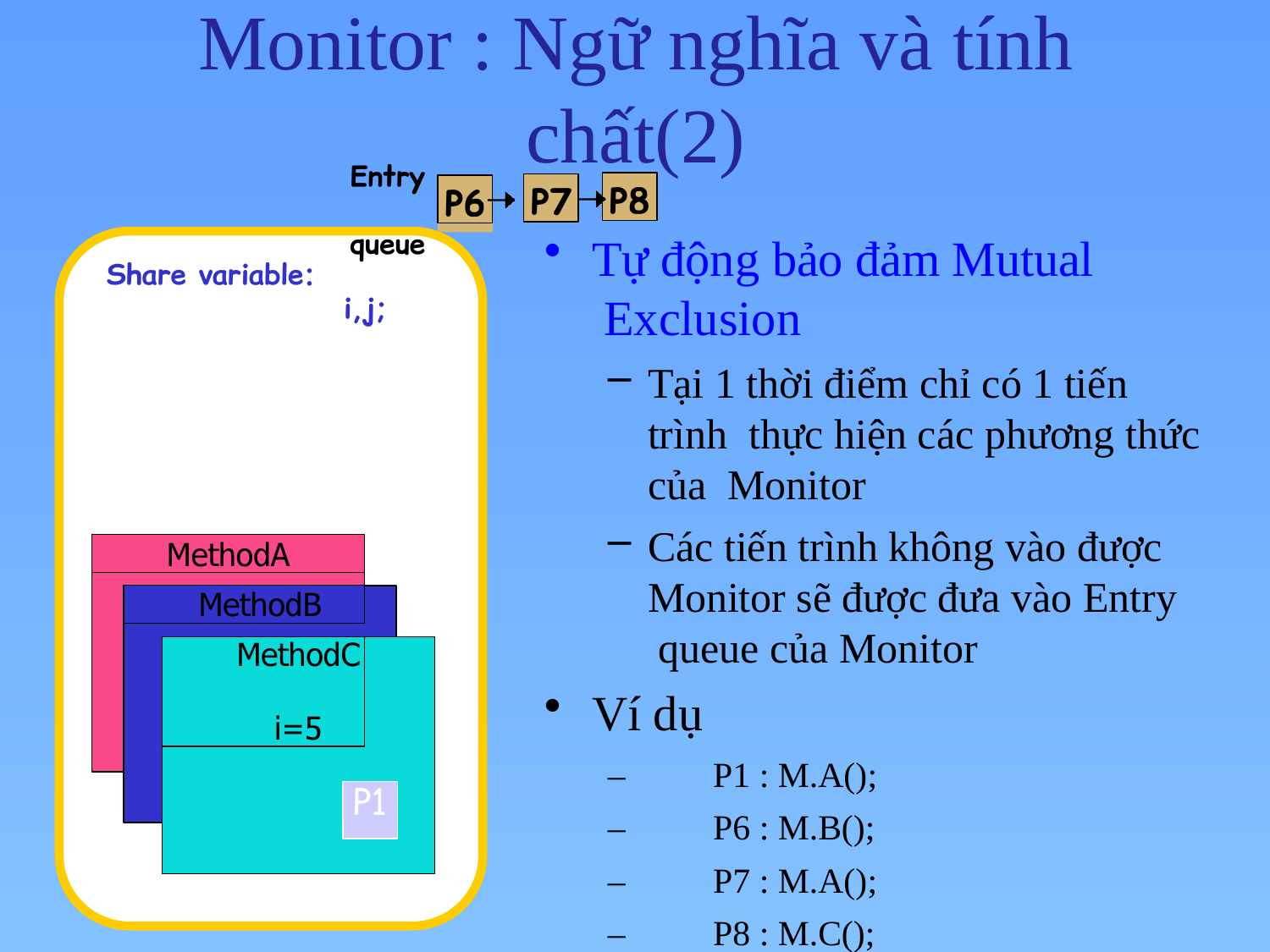

# Monitor : Ngữ nghĩa và tính chất(2)
Entry  queue
i,j;
P8
P7

P6

Tự động bảo đảm Mutual  Exclusion
Tại 1 thời điểm chỉ có 1 tiến trình  thực hiện các phương thức của  Monitor
Các tiến trình không vào được  Monitor sẽ được đưa vào Entry  queue của Monitor
Ví dụ
–	P1 : M.A();
–	P6 : M.B();
–	P7 : M.A();
–	P8 : M.C();

Share variable:

MethodA

MethodB
i = 0

MethodC

i=5
printf(i)

P1